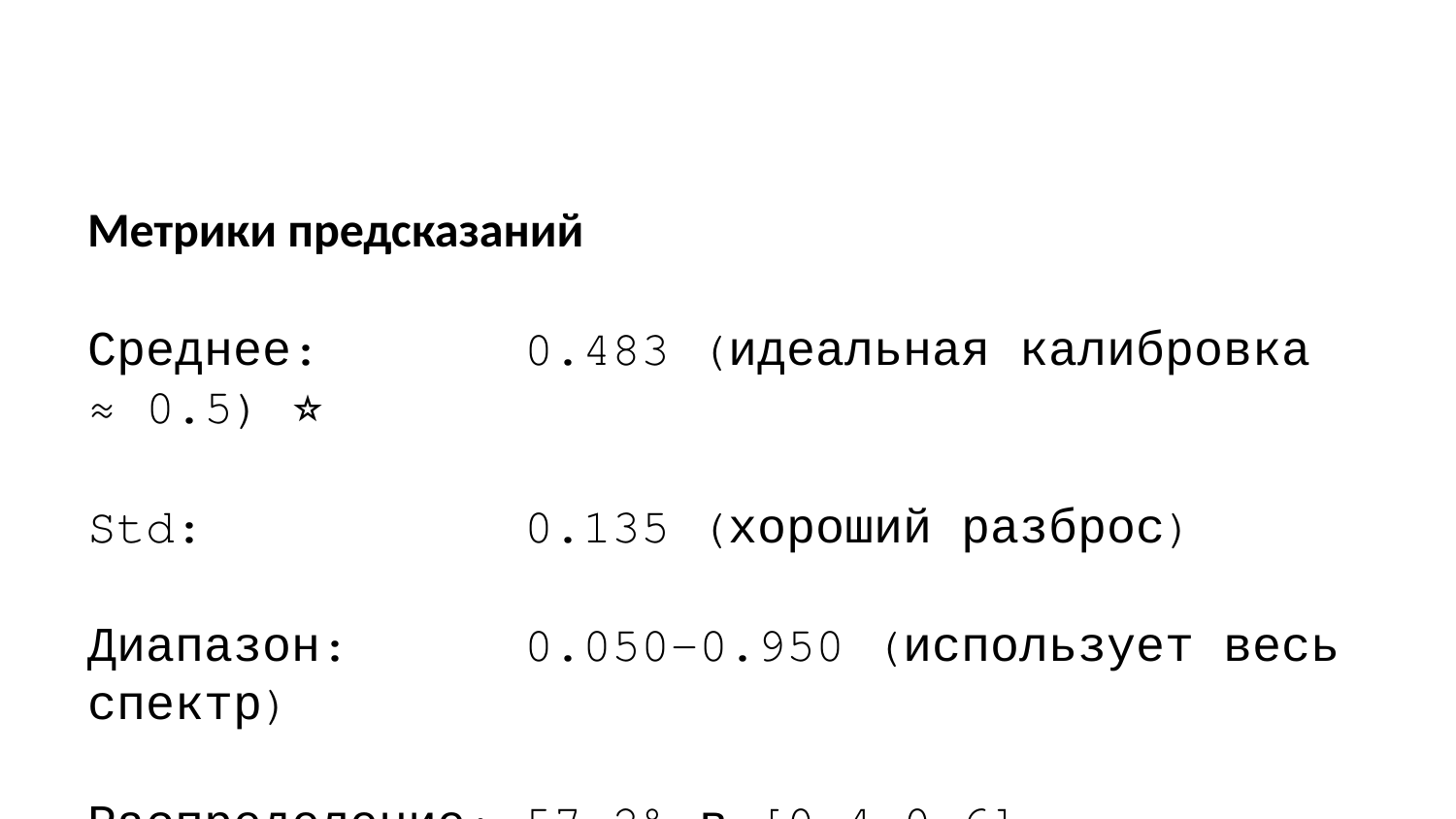

Метрики предсказаний
Среднее:       0.483 (идеальная калибровка ≈ 0.5) ⭐
Std:           0.135 (хороший разброс)
Диапазон:      0.050-0.950 (использует весь спектр)
Распределение: 57.2% в [0.4-0.6] - большинство в центре! ⭐
               Только 3.7% на краях (<0.2 и >0.8)
Production-ready
✅ CLI интерфейс
✅ Документация (605+ строк)
✅ 3 команды до результата
✅ Fallback на sklearn
✅ Работает в Google Colab